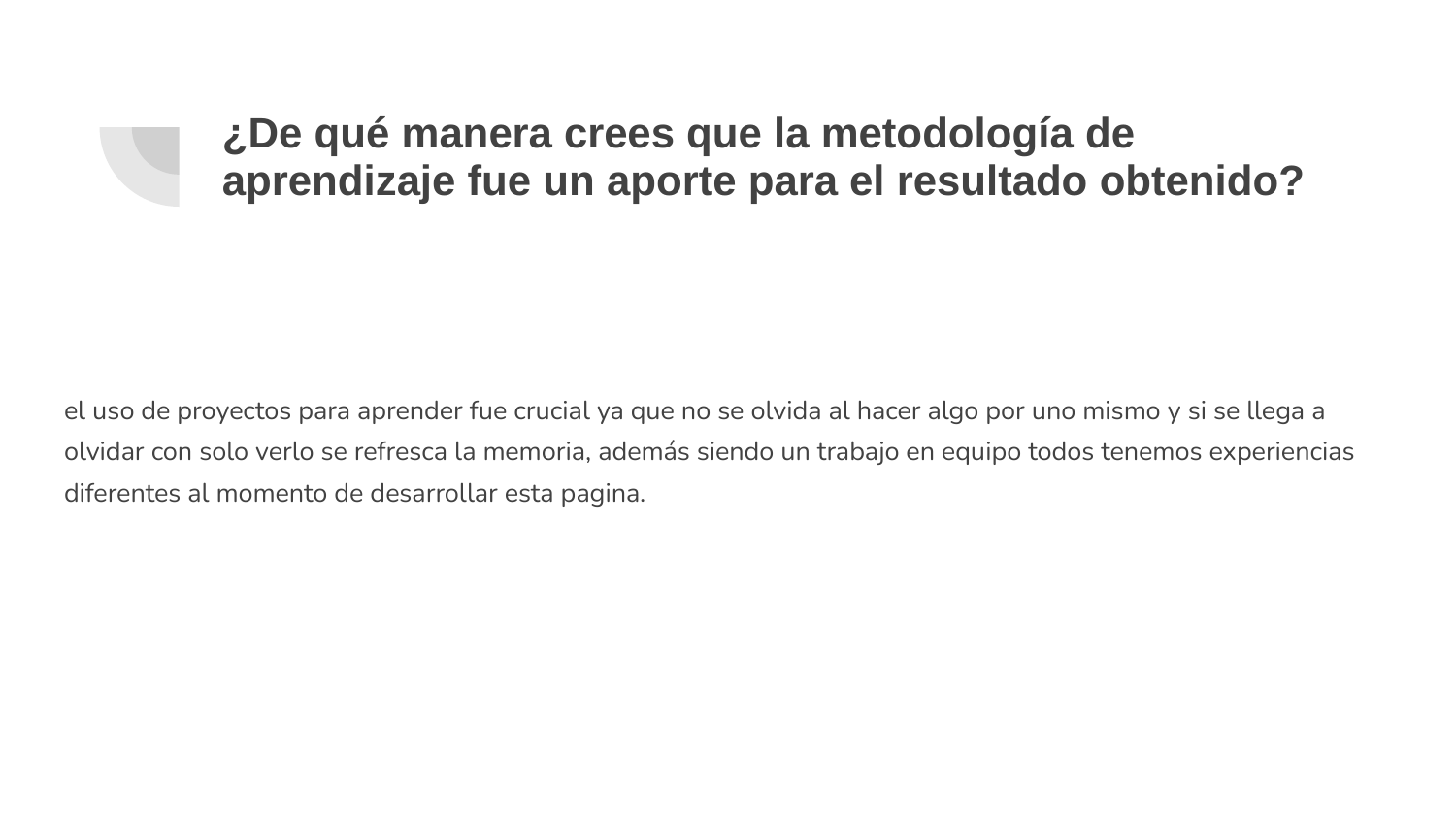

# ¿De qué manera crees que la metodología de aprendizaje fue un aporte para el resultado obtenido?
el uso de proyectos para aprender fue crucial ya que no se olvida al hacer algo por uno mismo y si se llega a olvidar con solo verlo se refresca la memoria, además siendo un trabajo en equipo todos tenemos experiencias diferentes al momento de desarrollar esta pagina.